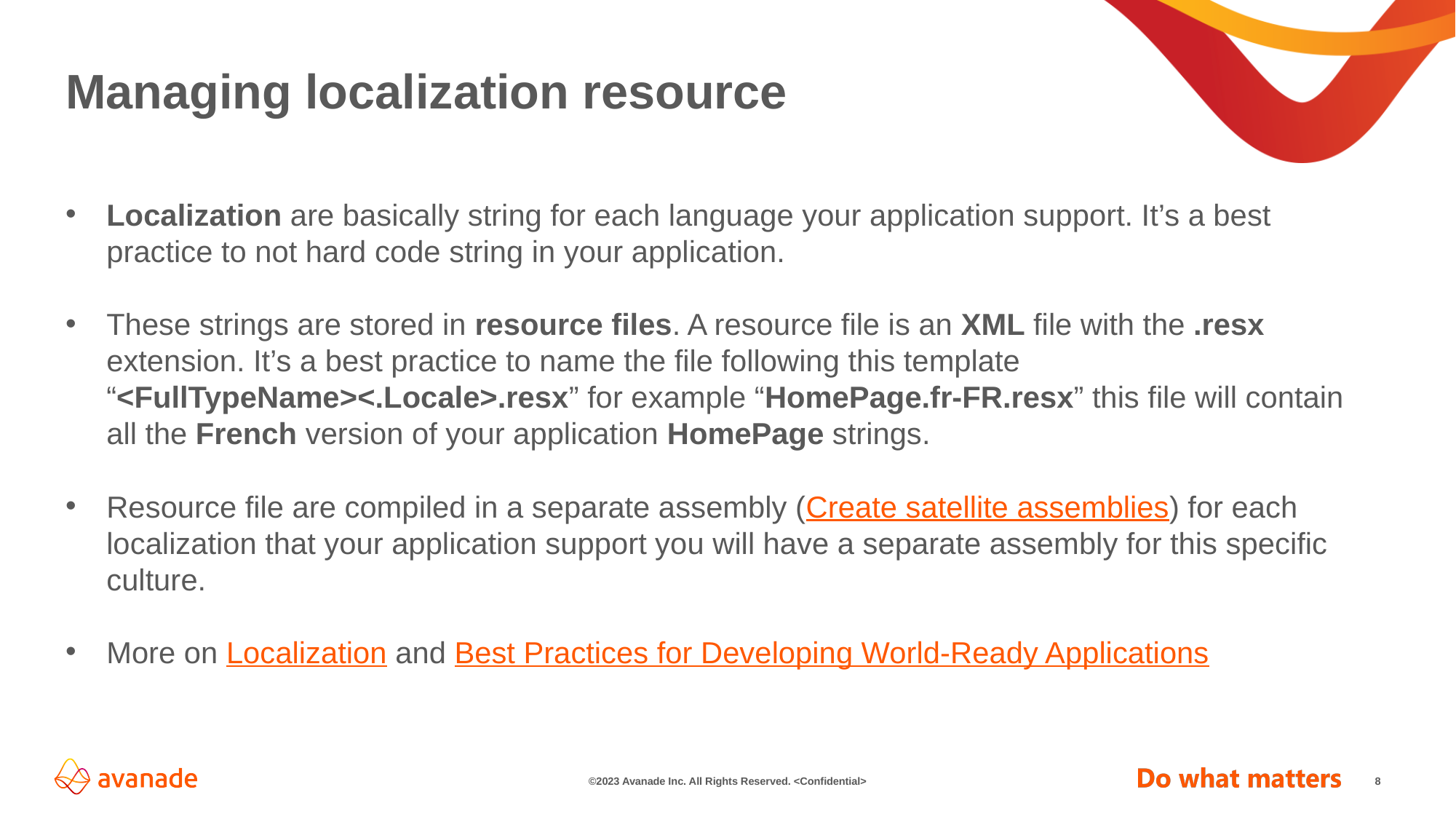

# Managing localization resource
Localization are basically string for each language your application support. It’s a best practice to not hard code string in your application.

These strings are stored in resource files. A resource file is an XML file with the .resx extension. It’s a best practice to name the file following this template “<FullTypeName><.Locale>.resx” for example “HomePage.fr-FR.resx” this file will contain all the French version of your application HomePage strings.

Resource file are compiled in a separate assembly (Create satellite assemblies) for each localization that your application support you will have a separate assembly for this specific culture.

More on Localization and Best Practices for Developing World-Ready Applications

8